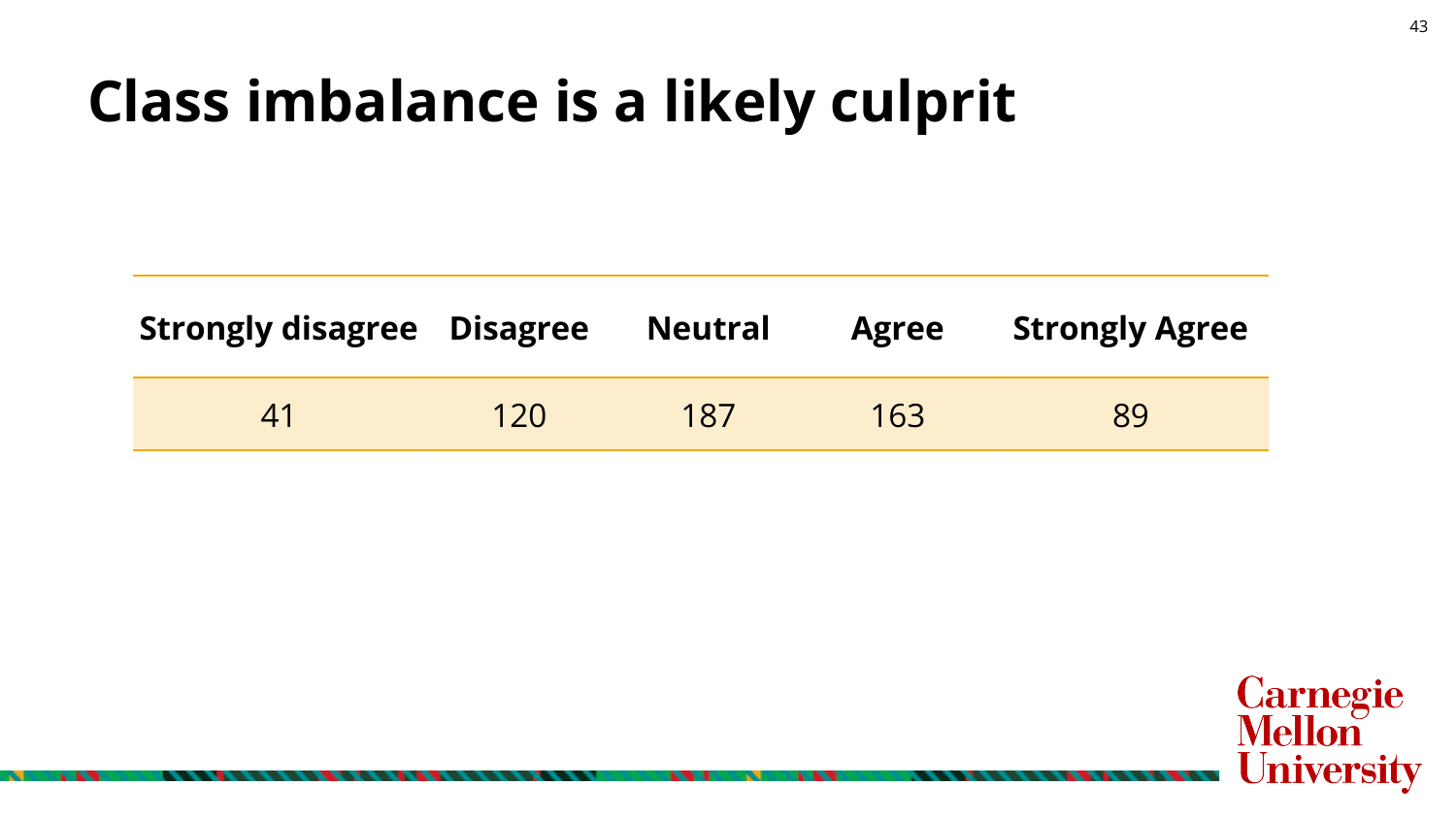

# Class imbalance is a likely culprit
| Strongly disagree | Disagree | Neutral | Agree | Strongly Agree |
| --- | --- | --- | --- | --- |
| 41 | 120 | 187 | 163 | 89 |